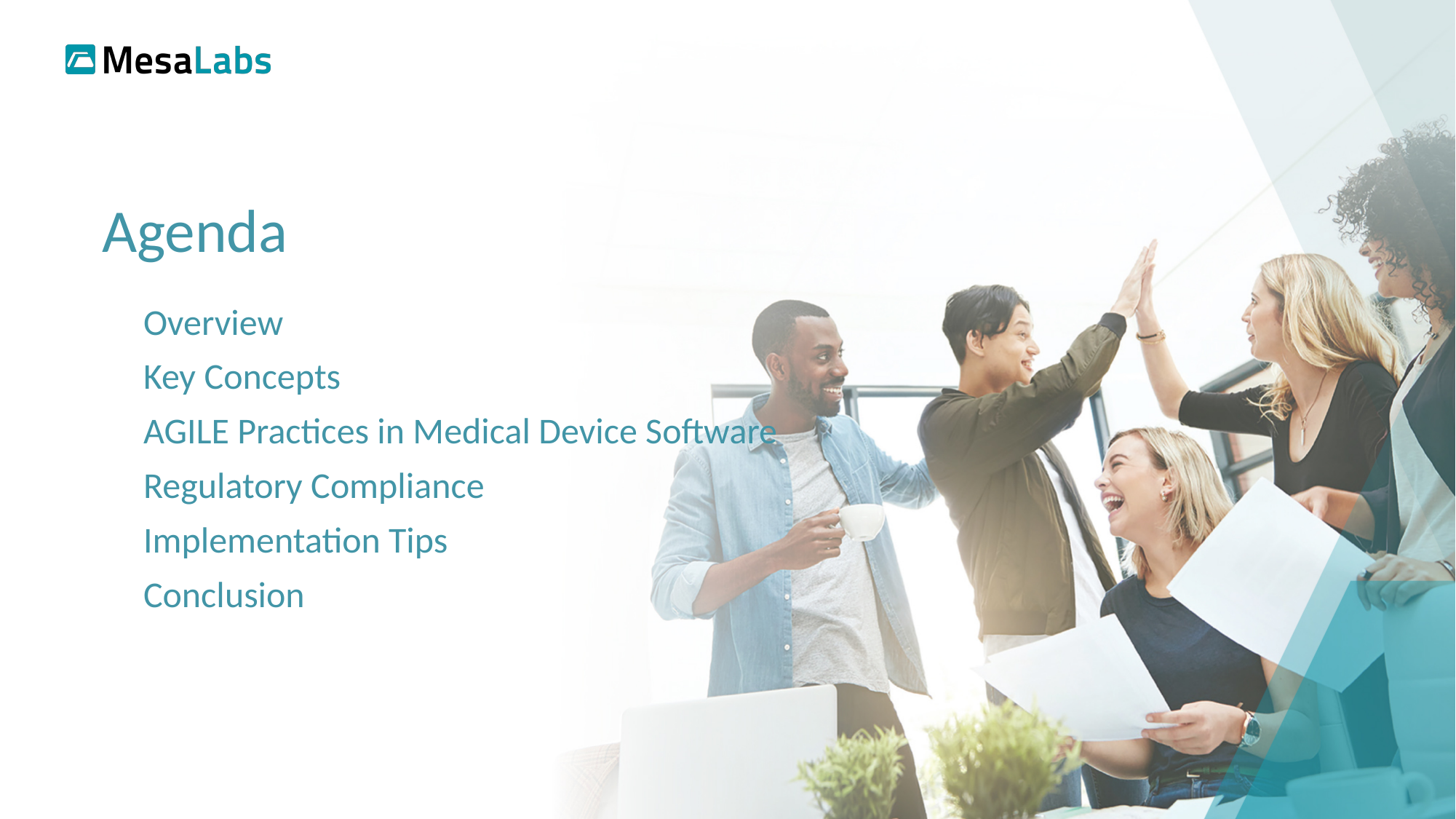

# Agenda
Overview
Key Concepts
AGILE Practices in Medical Device Software
Regulatory Compliance
Implementation Tips
Conclusion